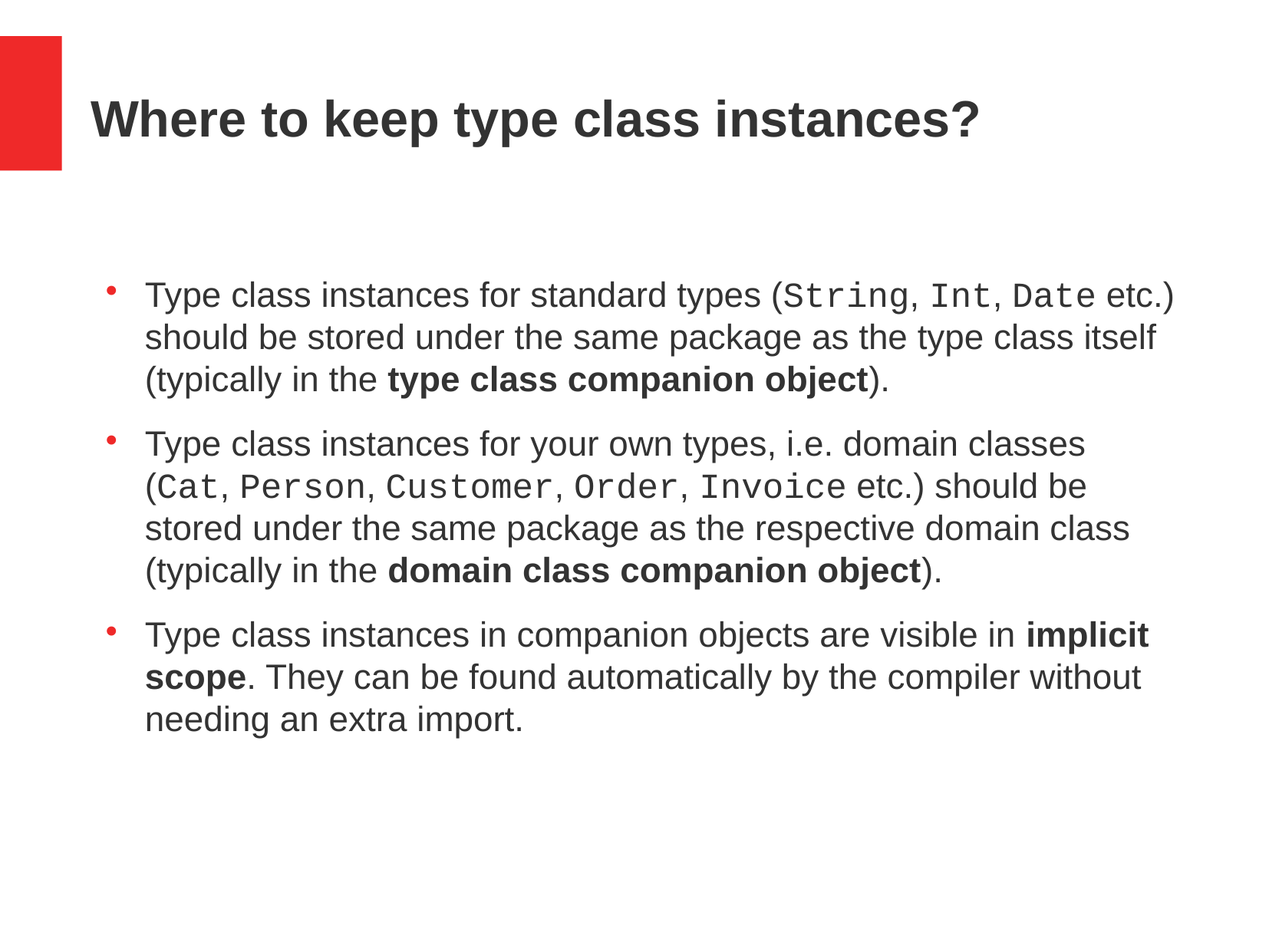

Where to keep type class instances?
Type class instances for standard types (String, Int, Date etc.) should be stored under the same package as the type class itself (typically in the type class companion object).
Type class instances for your own types, i.e. domain classes (Cat, Person, Customer, Order, Invoice etc.) should be stored under the same package as the respective domain class (typically in the domain class companion object).
Type class instances in companion objects are visible in implicit scope. They can be found automatically by the compiler without needing an extra import.